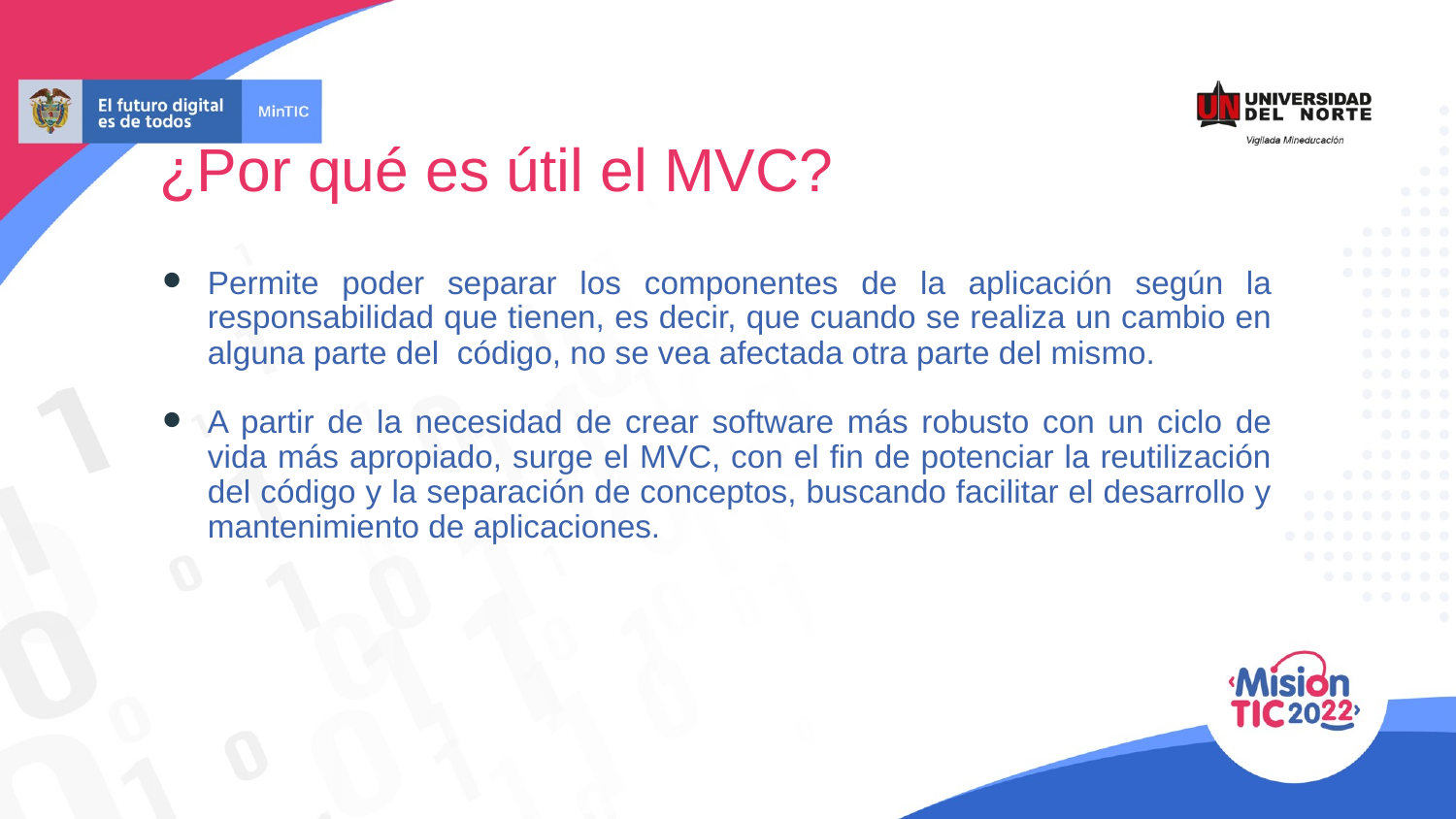

¿Por qué es útil el MVC?
Permite poder separar los componentes de la aplicación según la responsabilidad que tienen, es decir, que cuando se realiza un cambio en alguna parte del  código, no se vea afectada otra parte del mismo.

A partir de la necesidad de crear software más robusto con un ciclo de vida más apropiado, surge el MVC, con el fin de potenciar la reutilización del código y la separación de conceptos, buscando facilitar el desarrollo y mantenimiento de aplicaciones.